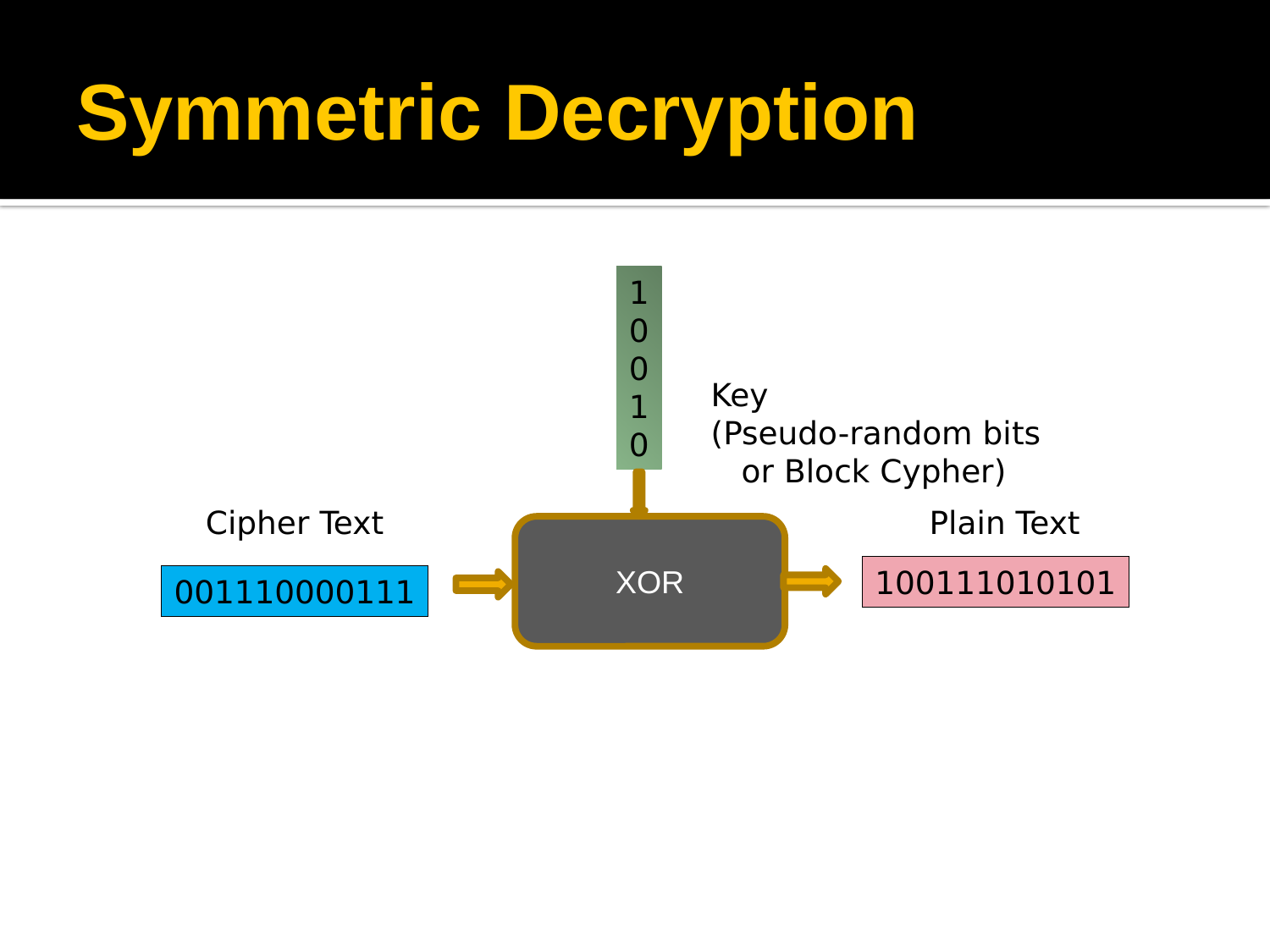

# Symmetric Decryption
1
0
0
1
0
Key
(Pseudo-random bits
   or Block Cypher)

Cipher Text
Plain Text
XOR
100111010101
001110000111